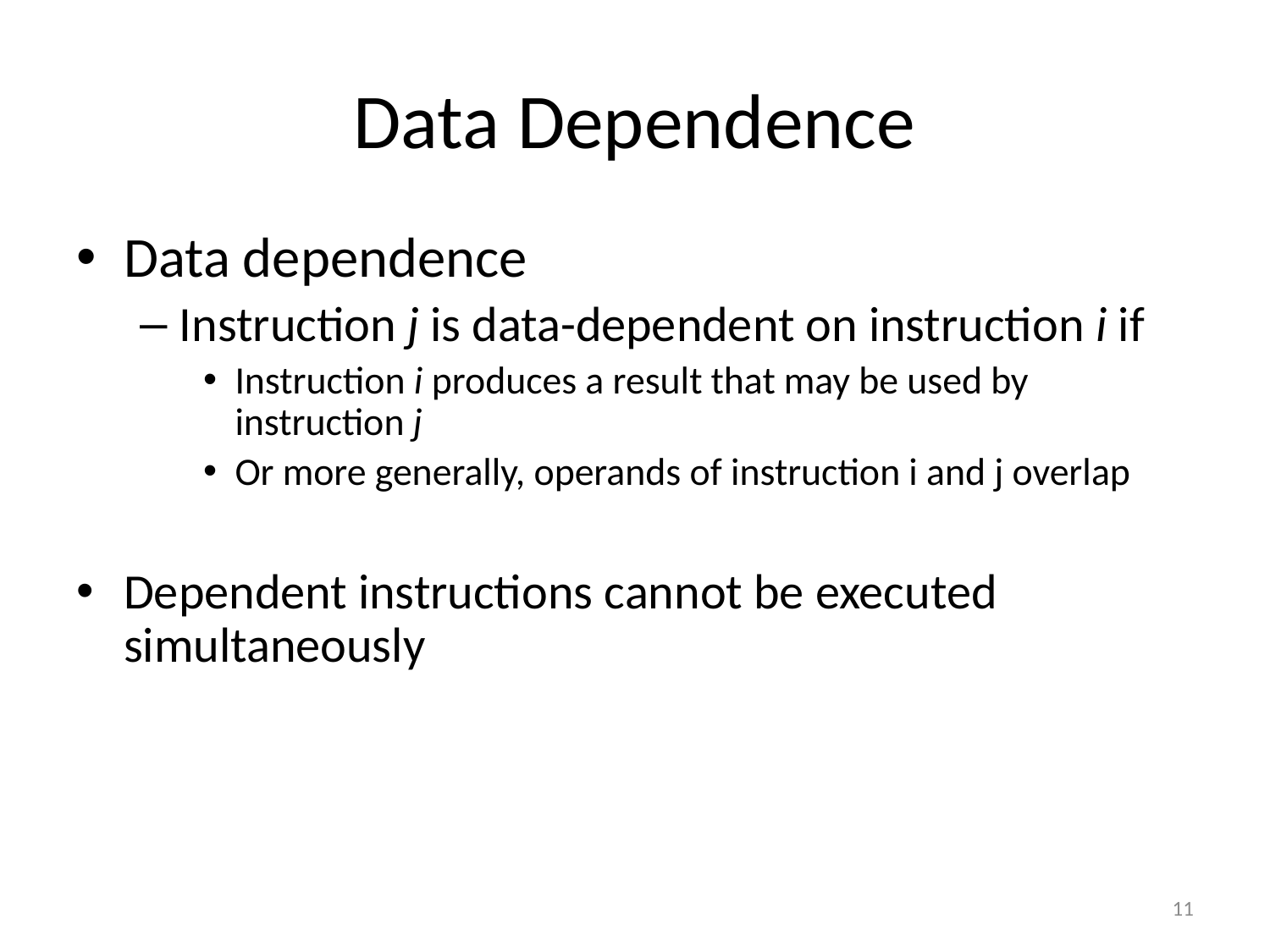

# Data Dependence
Data dependence
Instruction j is data-dependent on instruction i if
Instruction i produces a result that may be used by instruction j
Or more generally, operands of instruction i and j overlap

Dependent instructions cannot be executed simultaneously

11